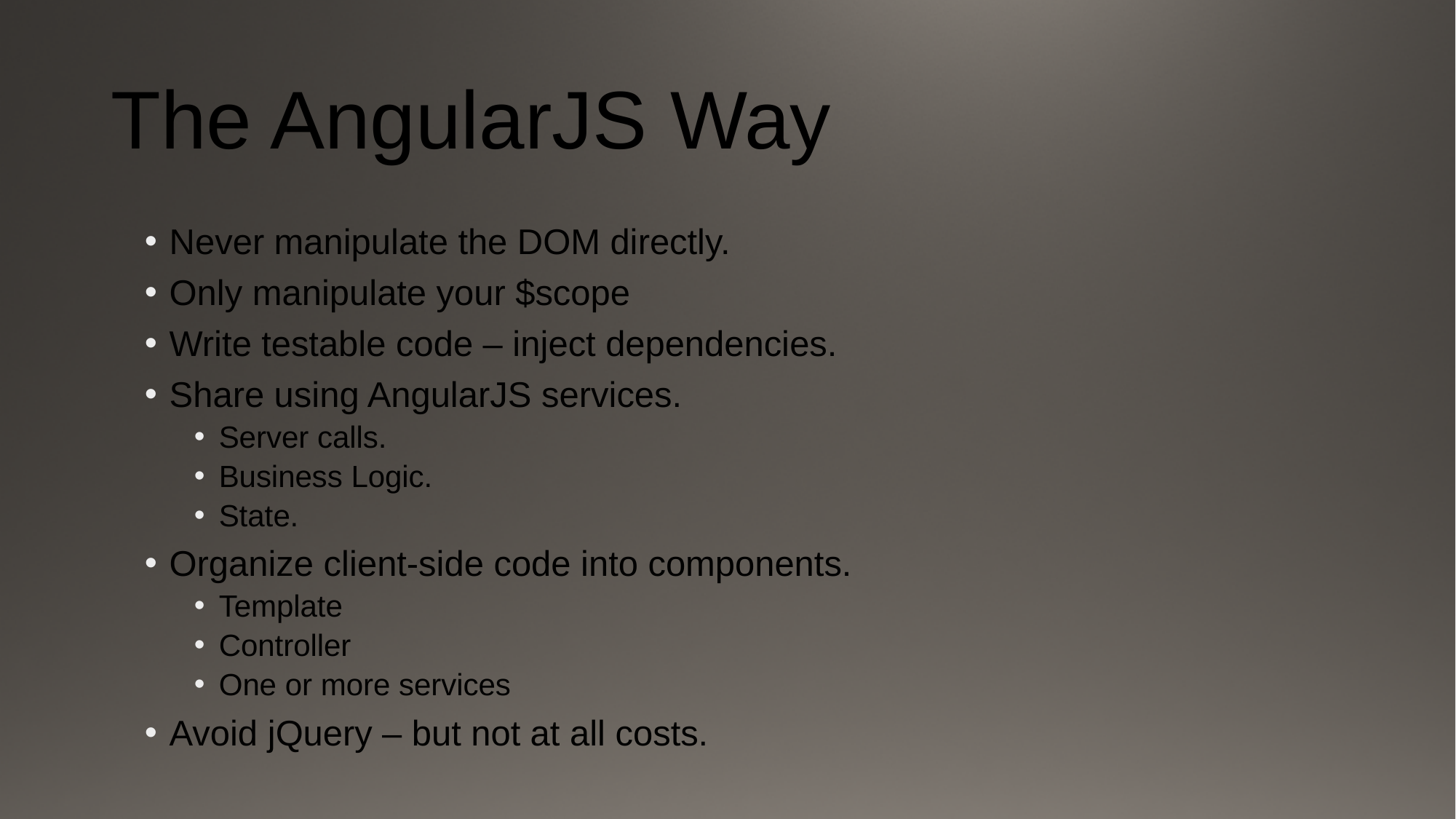

# The AngularJS Way
Never manipulate the DOM directly.
Only manipulate your $scope
Write testable code – inject dependencies.
Share using AngularJS services.
Server calls.
Business Logic.
State.
Organize client-side code into components.
Template
Controller
One or more services
Avoid jQuery – but not at all costs.